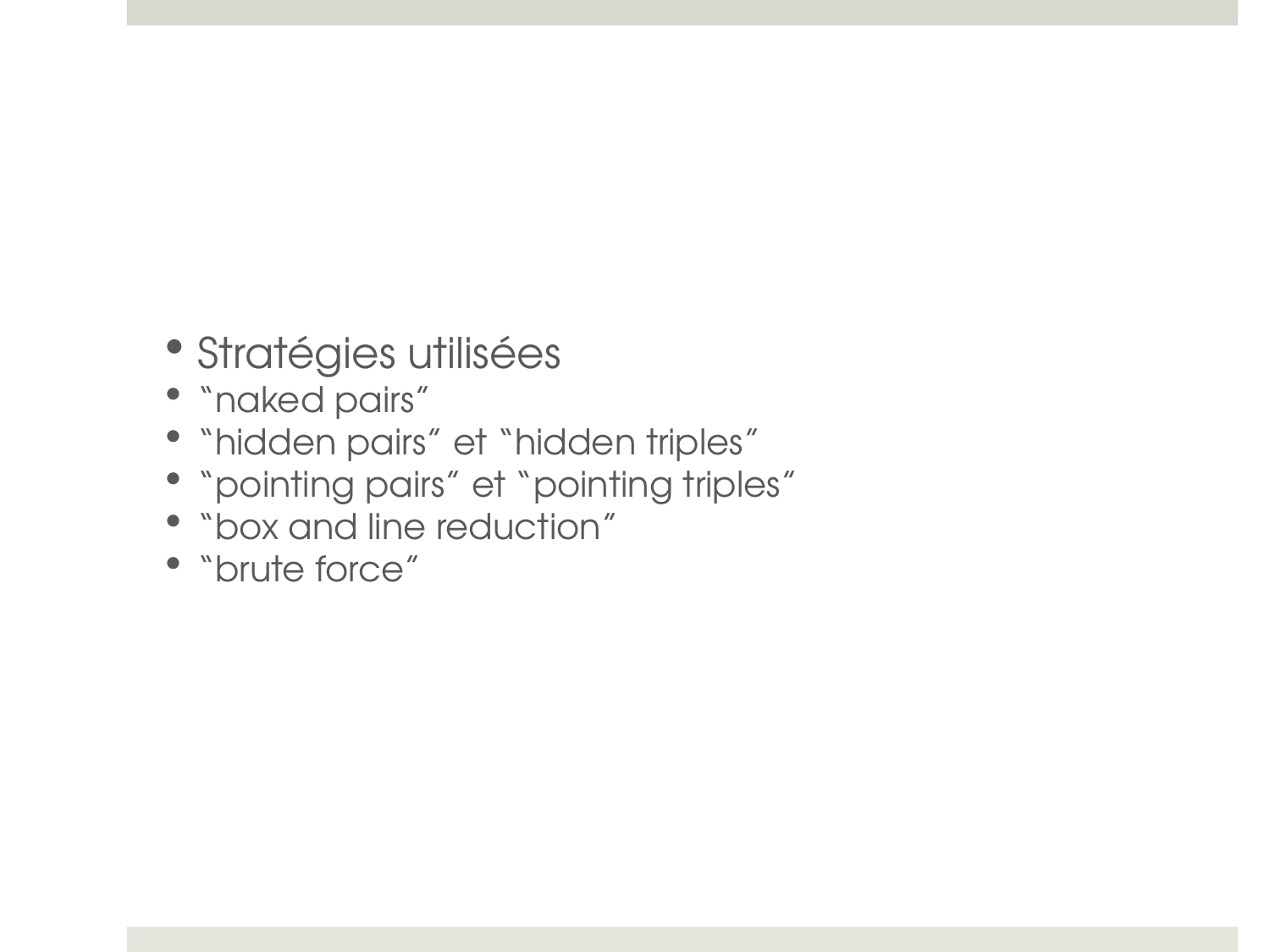

Solution du sudokube
Stratégies utilisées
“naked pairs”
“hidden pairs” et “hidden triples”
“pointing pairs” et “pointing triples”
“box and line reduction”
“brute force”